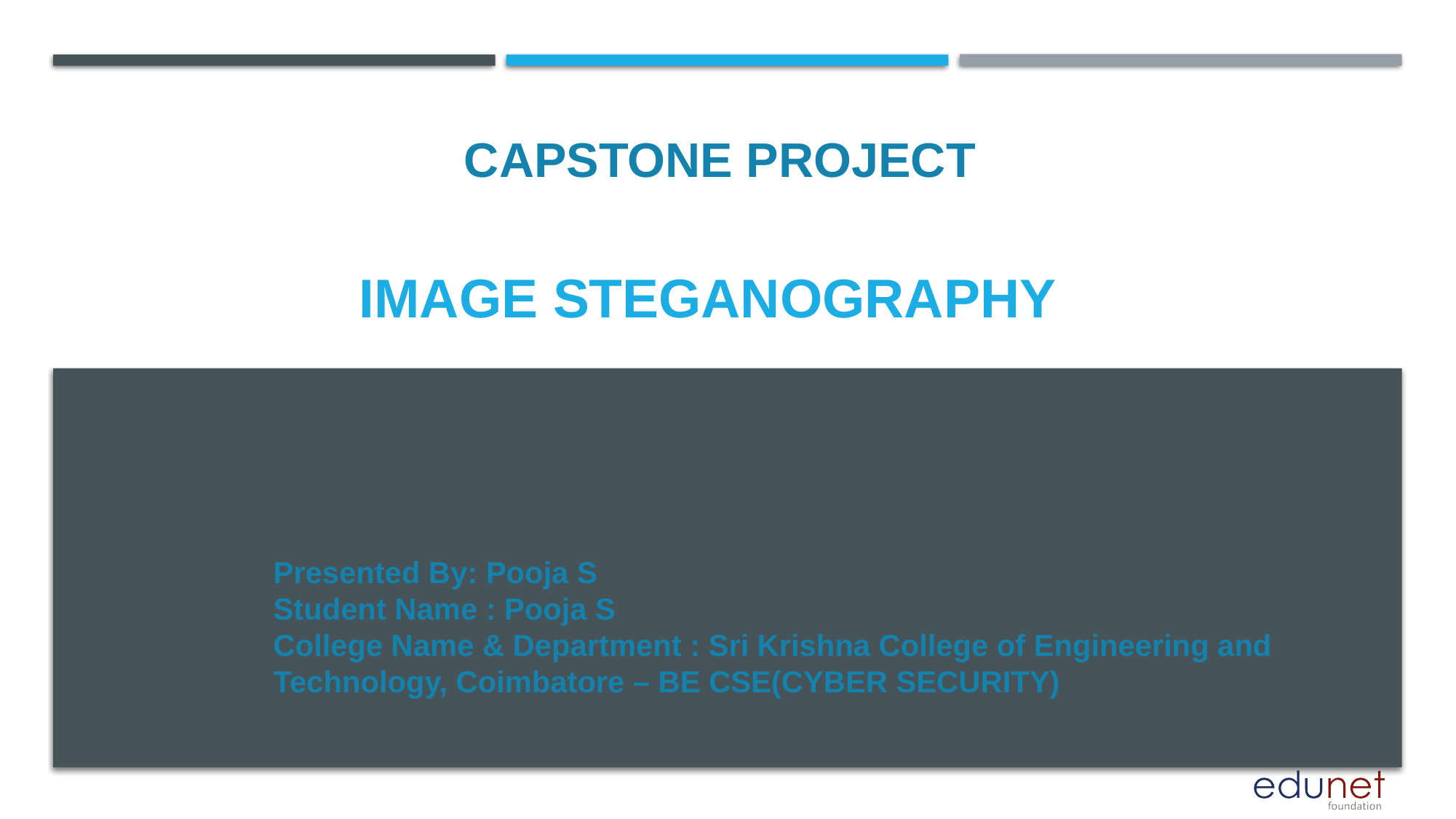

CAPSTONE PROJECT
# Image steganography
Presented By: Pooja S
Student Name : Pooja S
College Name & Department : Sri Krishna College of Engineering and Technology, Coimbatore – BE CSE(CYBER SECURITY)